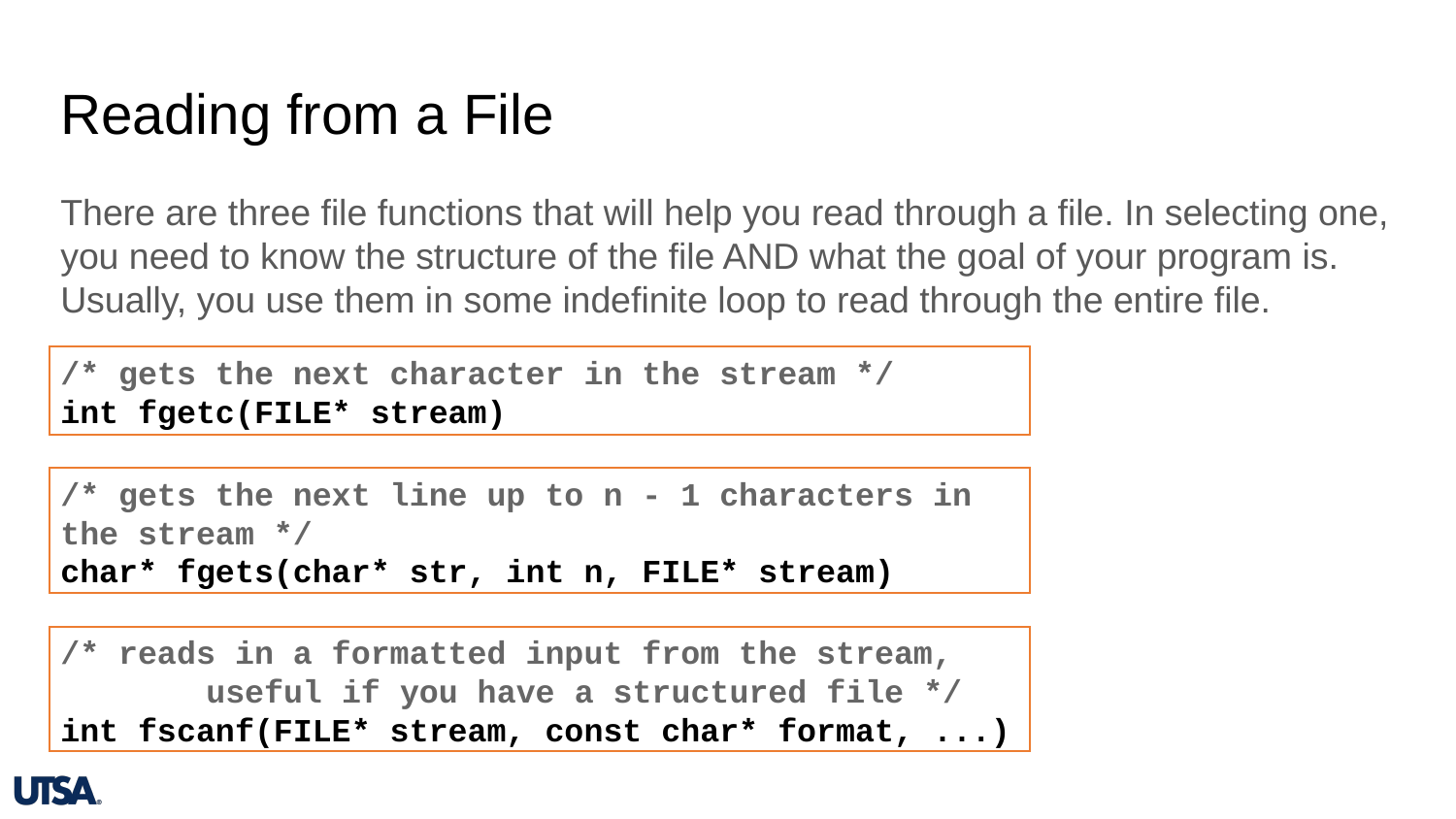

# Reading from a File
There are three file functions that will help you read through a file. In selecting one, you need to know the structure of the file AND what the goal of your program is. Usually, you use them in some indefinite loop to read through the entire file.
/* gets the next character in the stream */
int fgetc(FILE* stream)
/* gets the next line up to n - 1 characters in the stream */
char* fgets(char* str, int n, FILE* stream)
/* reads in a formatted input from the stream,
	useful if you have a structured file */
int fscanf(FILE* stream, const char* format, ...)